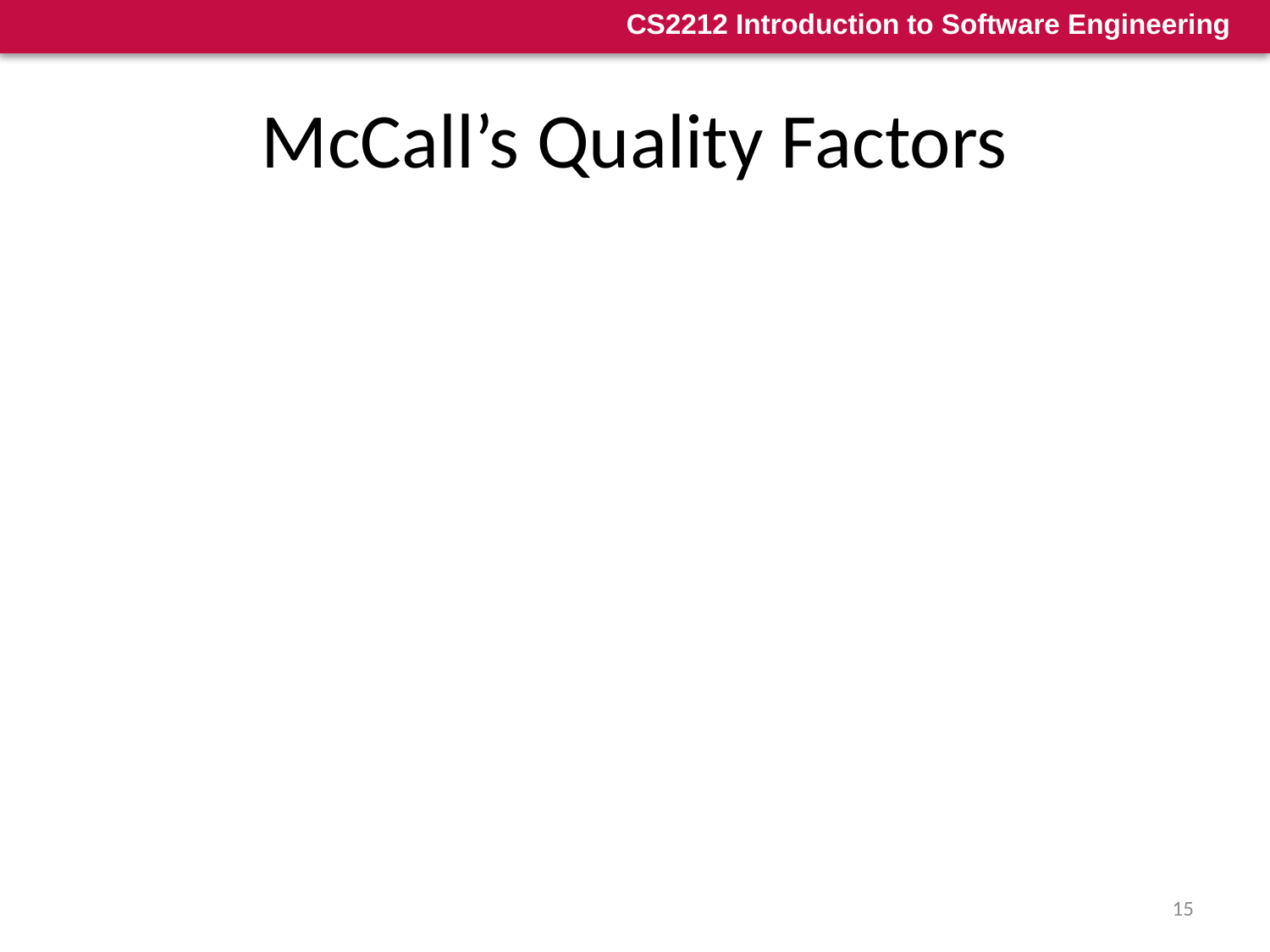

# McCall’s Quality Factors
McCall, Richards, and Walters proposed a useful categorization of factors that affect software quality

These software quality factors focus on three important aspects
of a software product:
Its operational characteristics
Its ability to undergo change or revision
Its adaptability and ability to transition to new environments
15